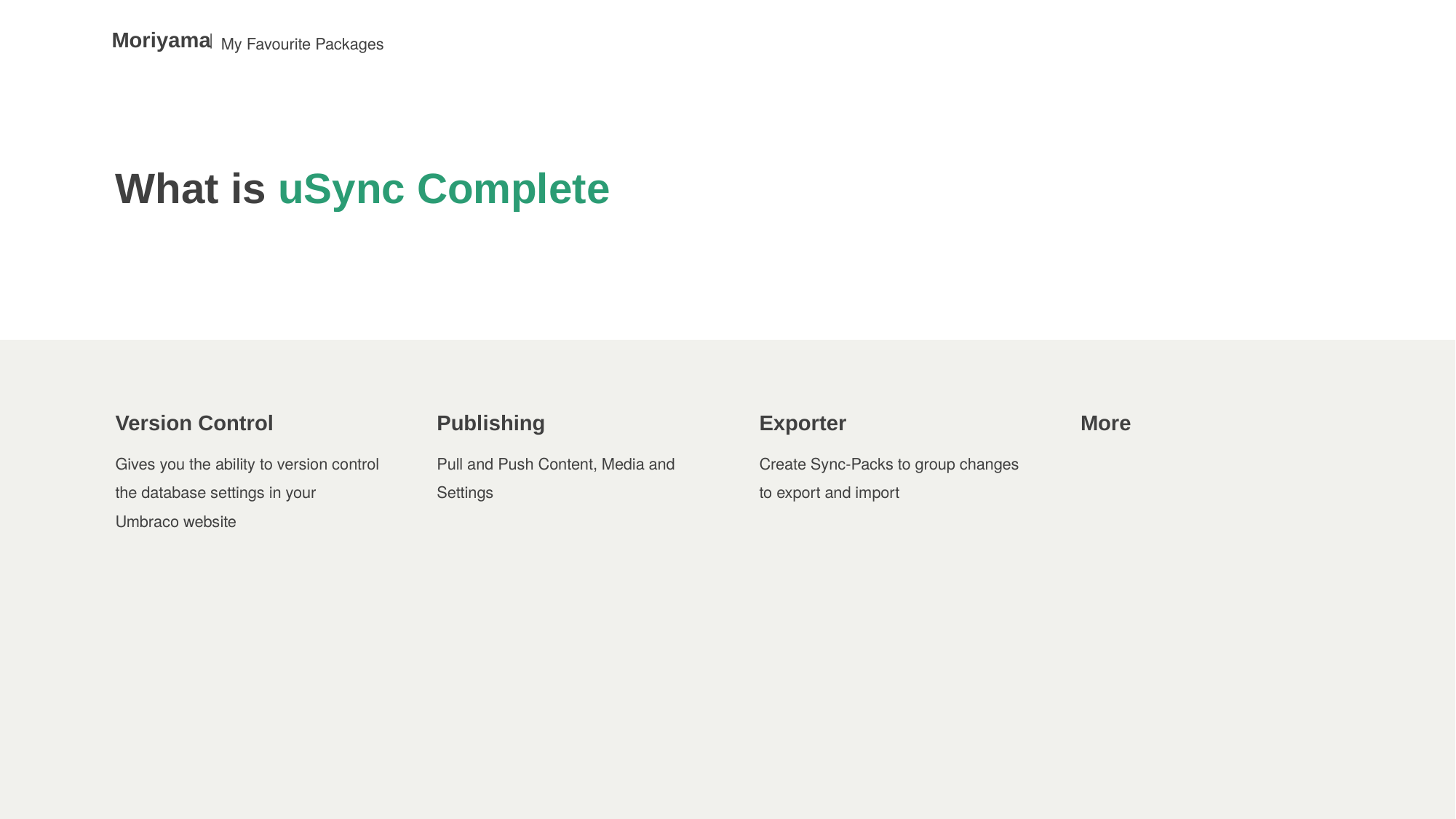

My Favourite Packages
# What is uSync Complete
Version Control
Publishing
Exporter
More
Gives you the ability to version control the database settings in your Umbraco website
Pull and Push Content, Media and Settings
Create Sync-Packs to group changes to export and import